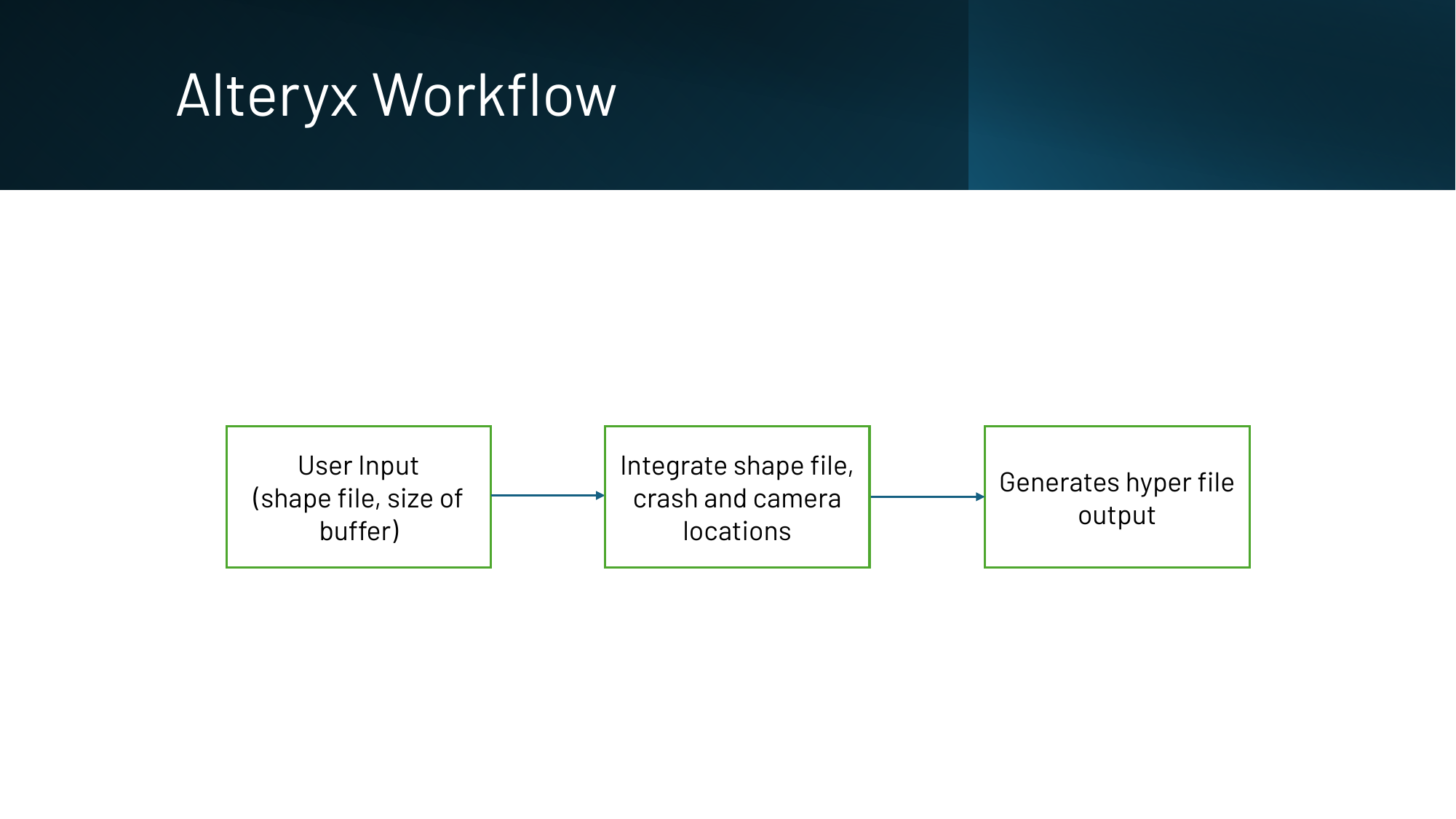

# Alteryx Workflow

User Input
(shape file, size of buffer)
Integrate shape file, crash and camera locations
Generates hyper file output